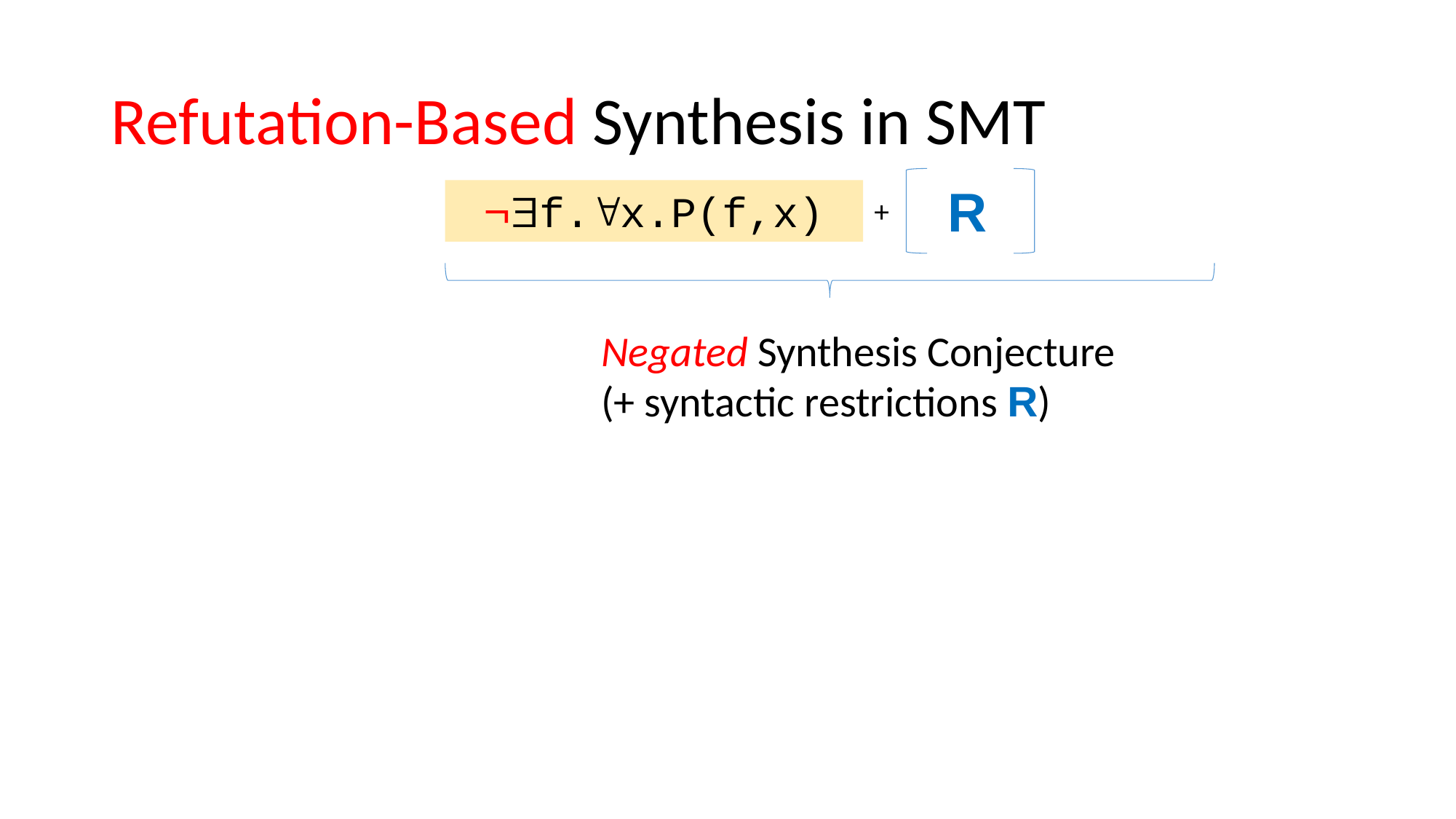

# Refutation-Based Synthesis in SMT

R
¬∃f.∀x.P(f,x)
+
Negated Synthesis Conjecture
(+ syntactic restrictions R)